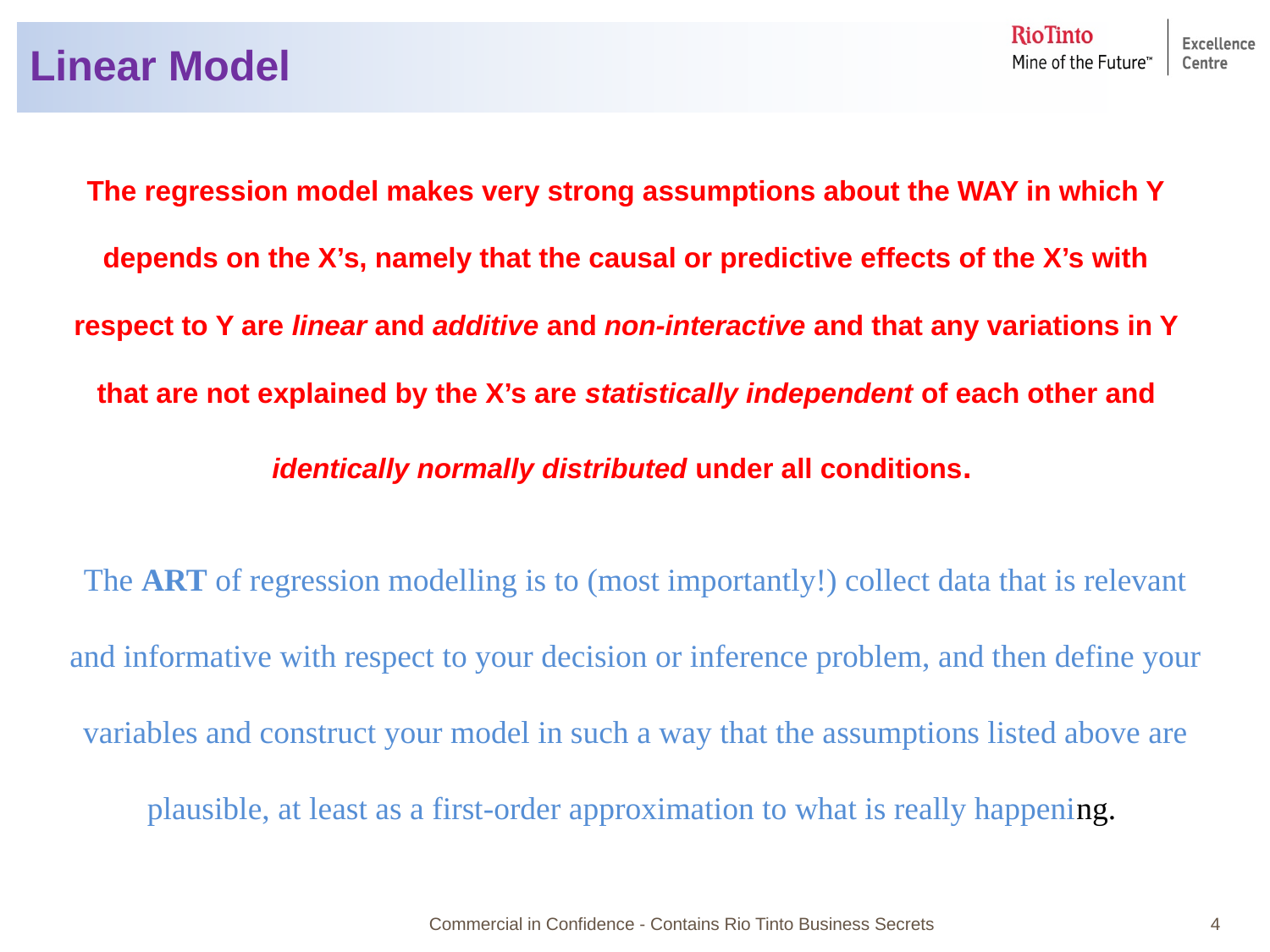

# Linear Model
The regression model makes very strong assumptions about the WAY in which Y depends on the X’s, namely that the causal or predictive effects of the X’s with respect to Y are linear and additive and non-interactive and that any variations in Y that are not explained by the X’s are statistically independent of each other and identically normally distributed under all conditions.
The ART of regression modelling is to (most importantly!) collect data that is relevant and informative with respect to your decision or inference problem, and then define your variables and construct your model in such a way that the assumptions listed above are plausible, at least as a first-order approximation to what is really happening.
Commercial in Confidence - Contains Rio Tinto Business Secrets
4